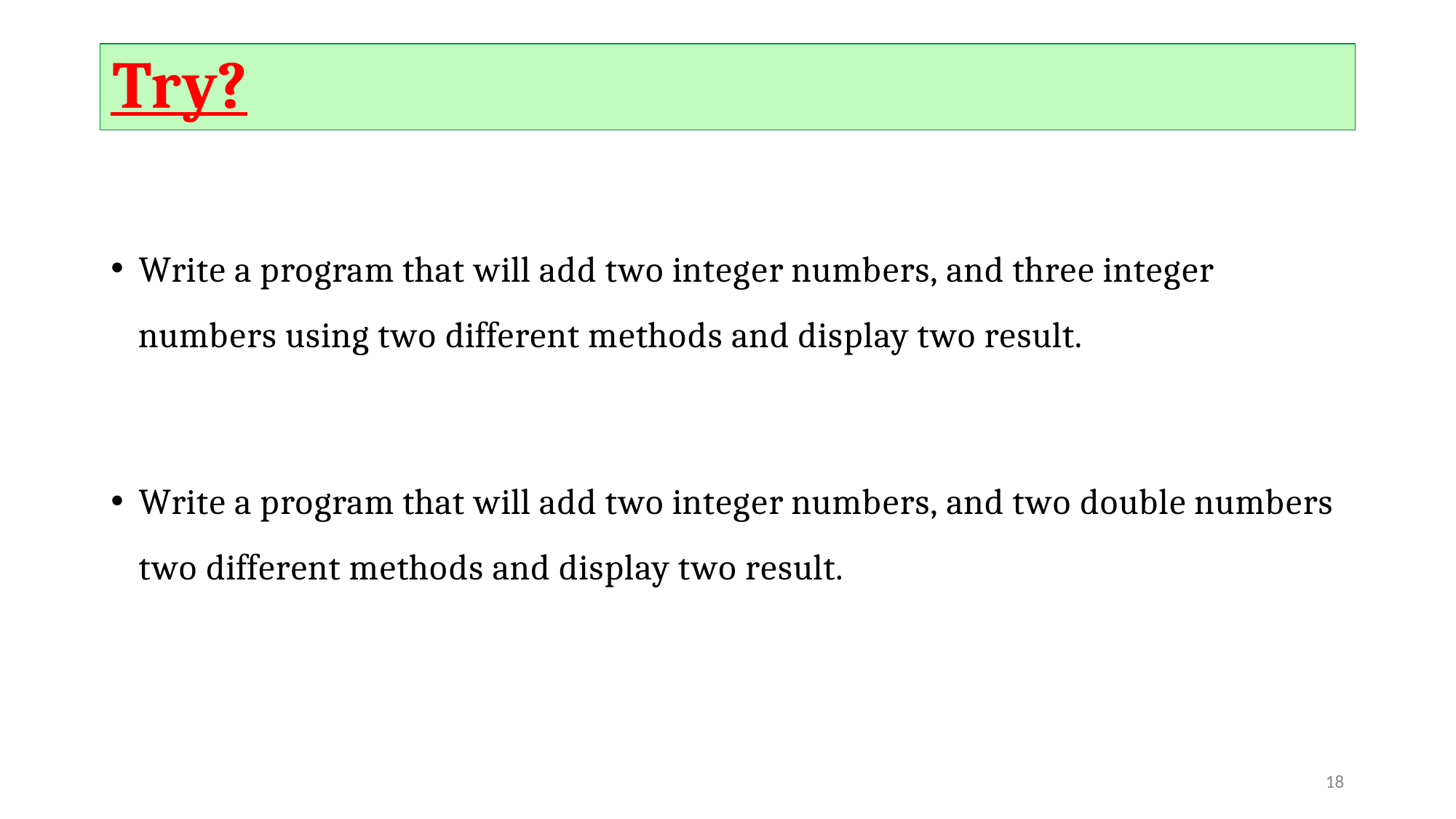

# Try?
Write a program that will add two integer numbers, and three integer numbers using two different methods and display two result.

Write a program that will add two integer numbers, and two double numbers two different methods and display two result.

18